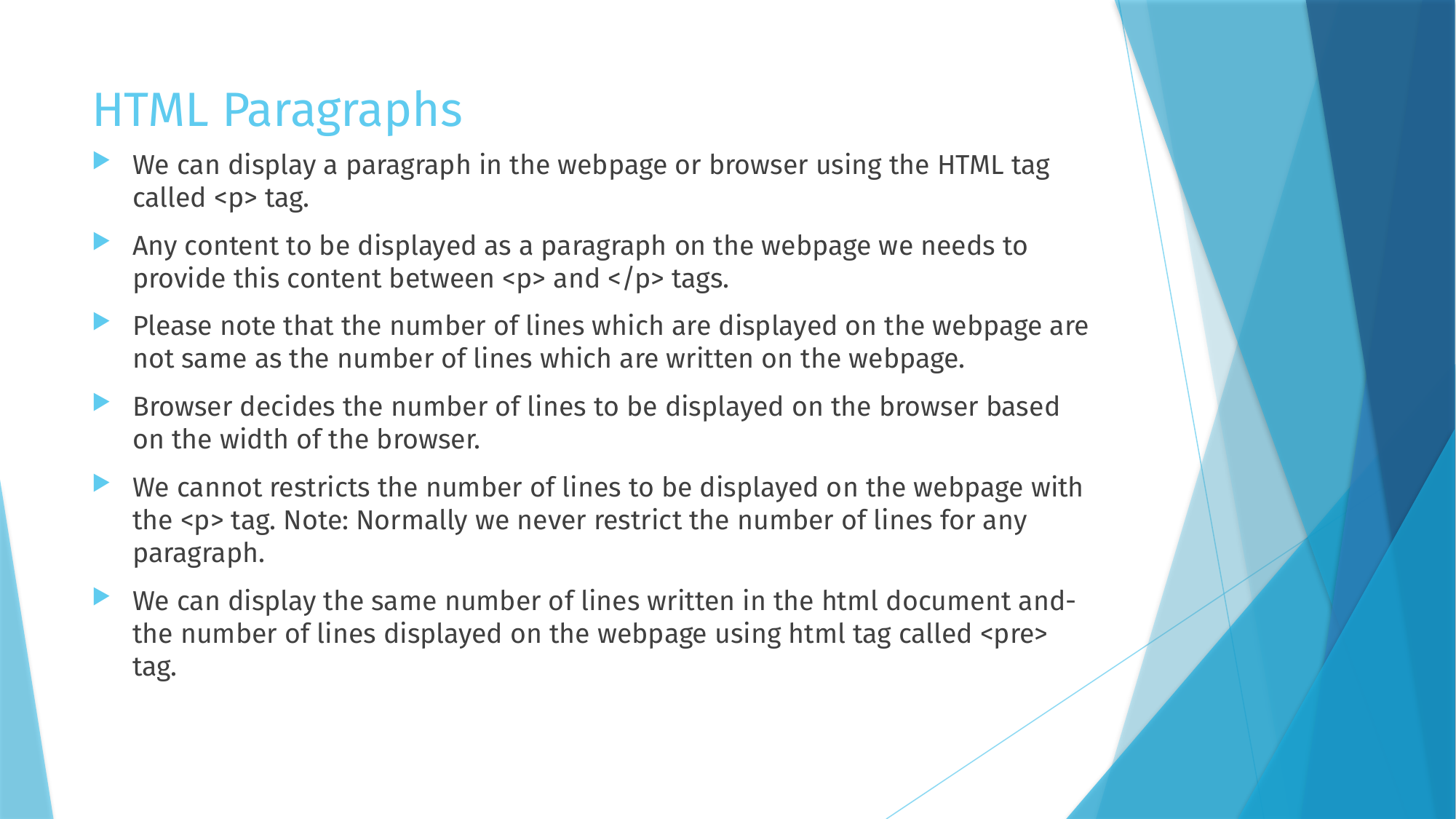

# HTML Paragraphs
We can display a paragraph in the webpage or browser using the HTML tag called <p> tag.
Any content to be displayed as a paragraph on the webpage we needs to provide this content between <p> and </p> tags.
Please note that the number of lines which are displayed on the webpage are not same as the number of lines which are written on the webpage.
Browser decides the number of lines to be displayed on the browser based on the width of the browser.
We cannot restricts the number of lines to be displayed on the webpage with the <p> tag. Note: Normally we never restrict the number of lines for any paragraph.
We can display the same number of lines written in the html document and-the number of lines displayed on the webpage using html tag called <pre> tag.